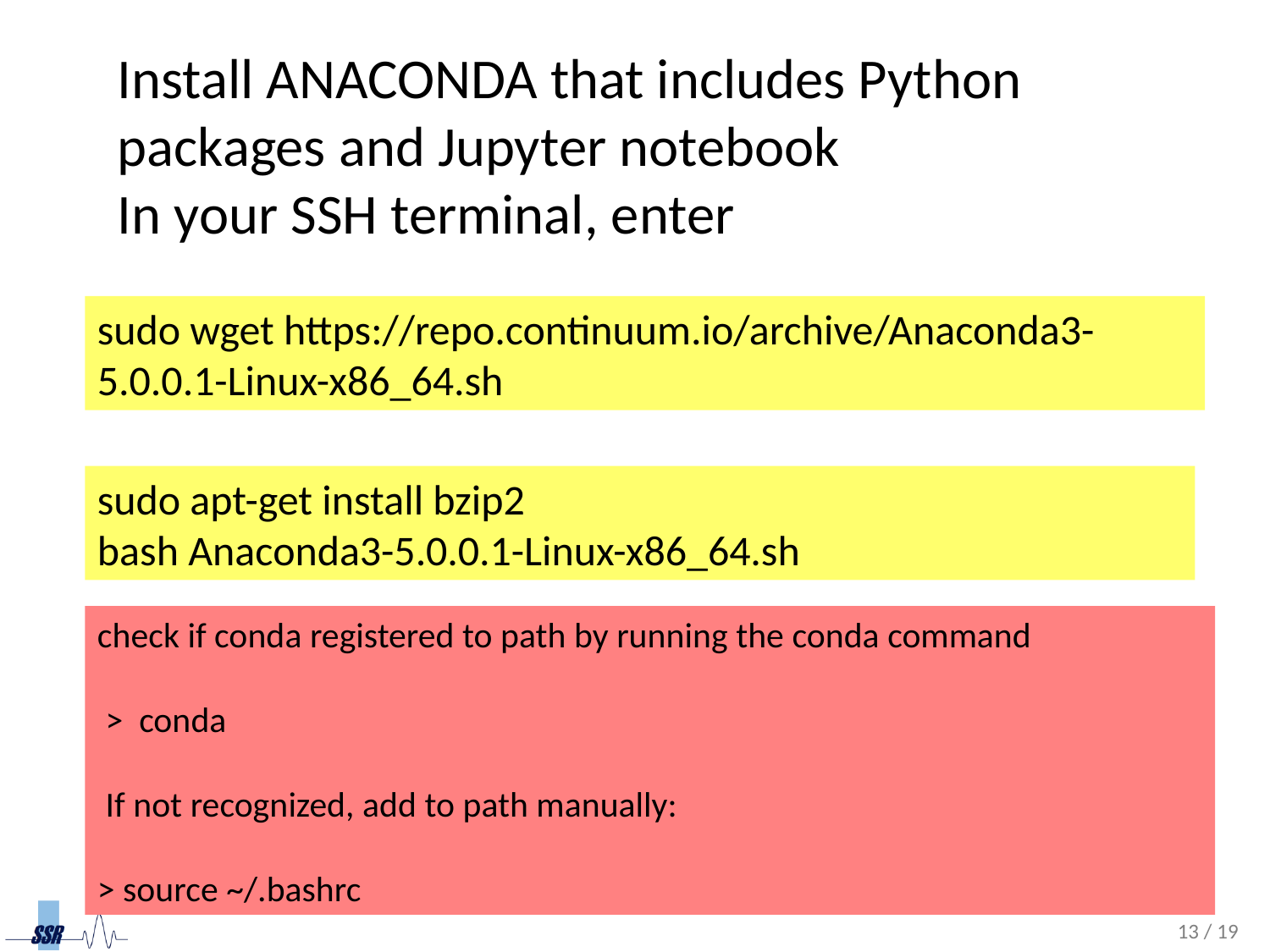

Install ANACONDA that includes Python packages and Jupyter notebook
In your SSH terminal, enter
sudo wget https://repo.continuum.io/archive/Anaconda3-5.0.0.1-Linux-x86_64.sh
sudo apt-get install bzip2
bash Anaconda3-5.0.0.1-Linux-x86_64.sh
check if conda registered to path by running the conda command

 >  conda

 If not recognized, add to path manually:

> source ~/.bashrc